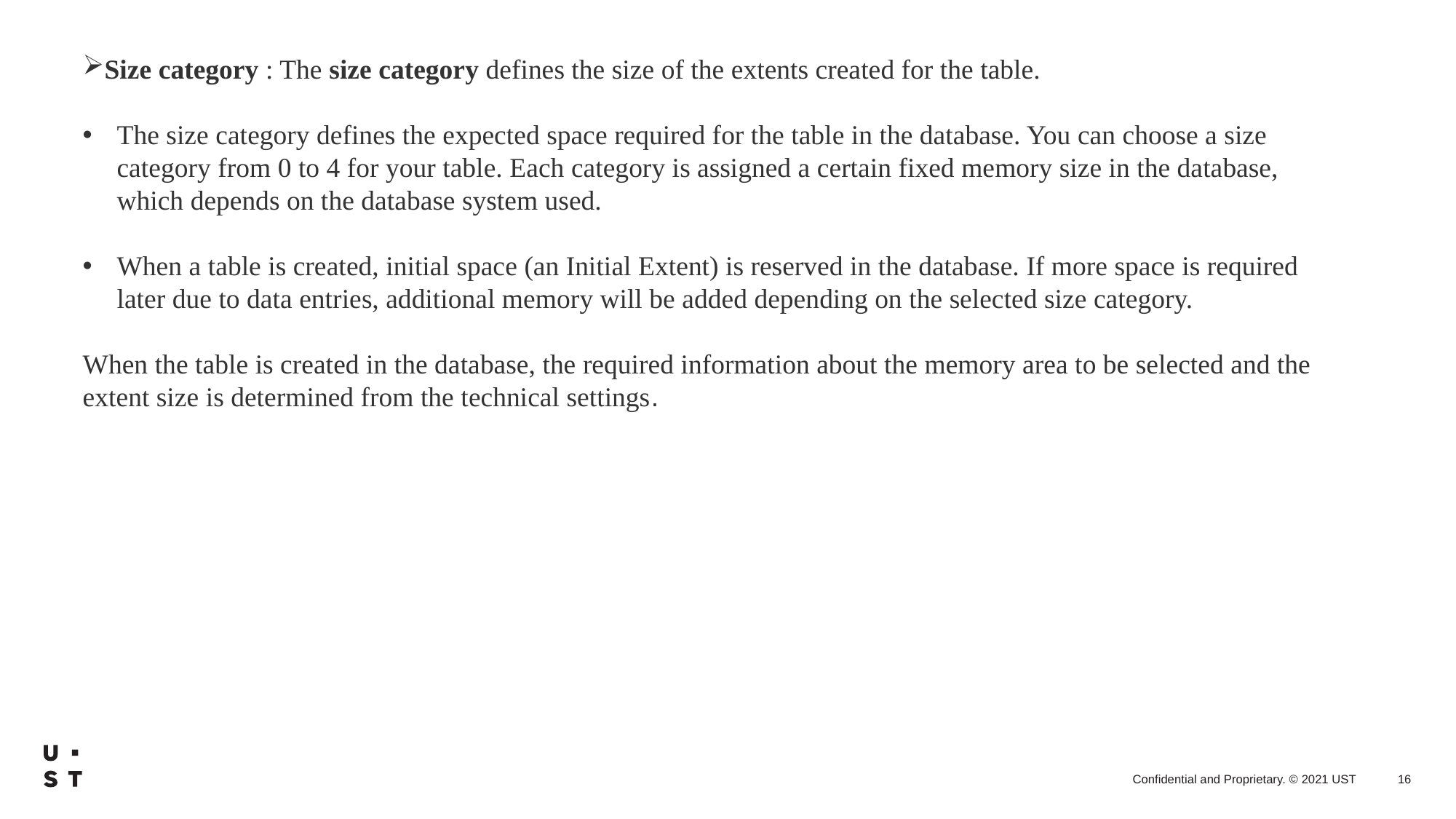

Size category : The size category defines the size of the extents created for the table.

The size category defines the expected space required for the table in the database. You can choose a size category from 0 to 4 for your table. Each category is assigned a certain fixed memory size in the database, which depends on the database system used.

When a table is created, initial space (an Initial Extent) is reserved in the database. If more space is required later due to data entries, additional memory will be added depending on the selected size category.

When the table is created in the database, the required information about the memory area to be selected and the extent size is determined from the technical settings.

16